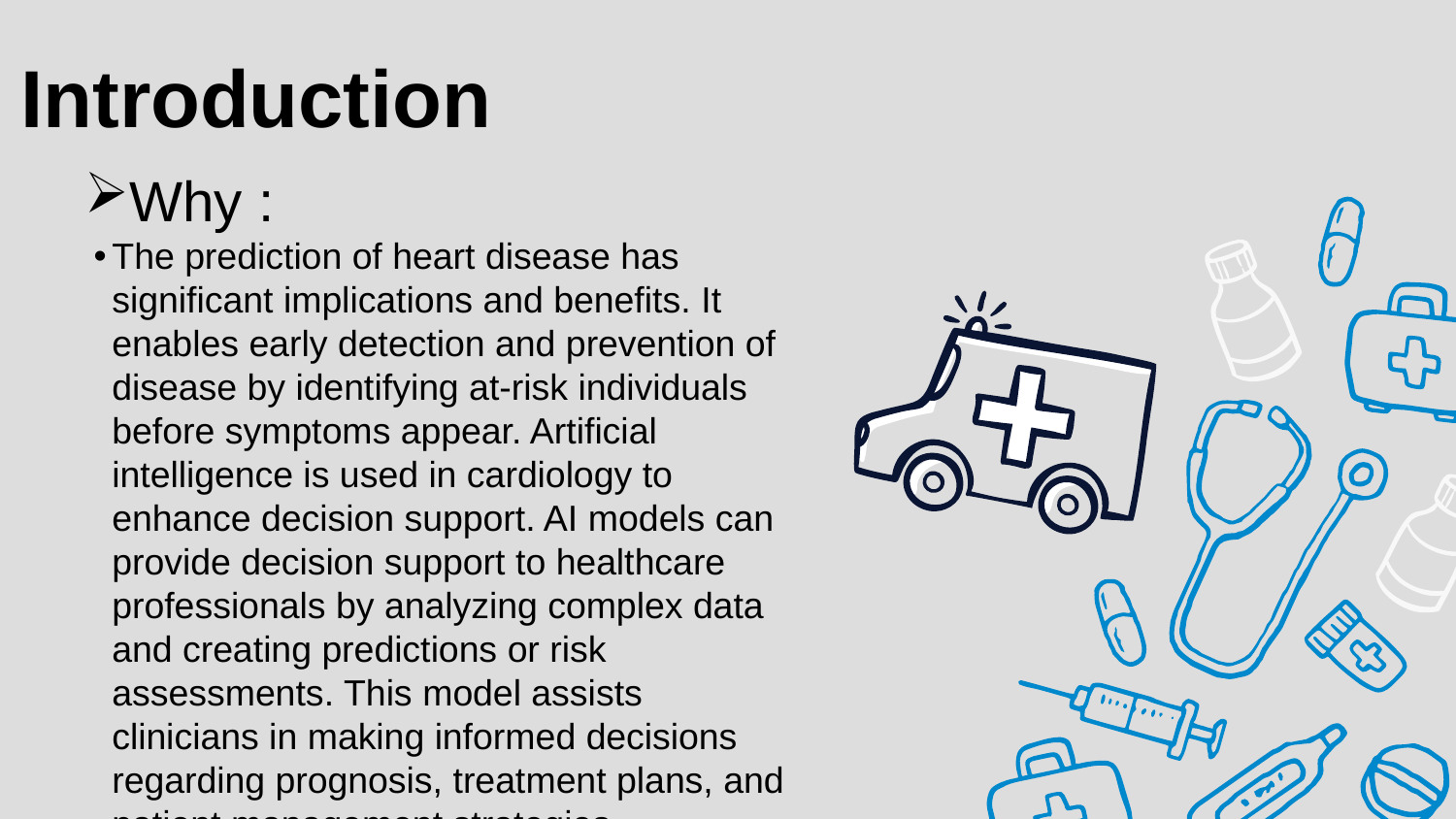

# Introduction
Why :
The prediction of heart disease has significant implications and benefits. It enables early detection and prevention of disease by identifying at-risk individuals before symptoms appear. Artificial intelligence is used in cardiology to enhance decision support. AI models can provide decision support to healthcare professionals by analyzing complex data and creating predictions or risk assessments. This model assists clinicians in making informed decisions regarding prognosis, treatment plans, and patient management strategies.